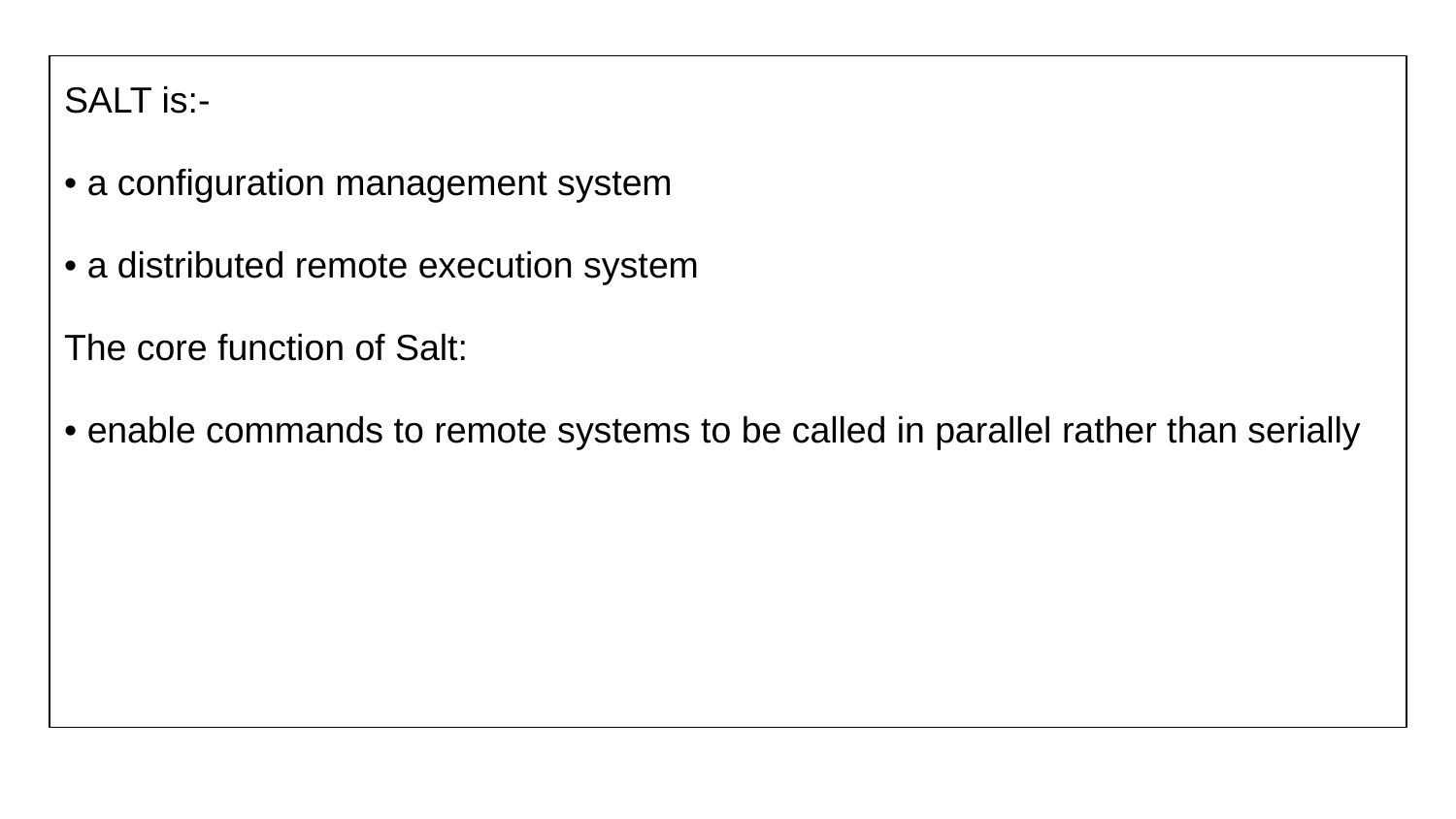

SALT is:-
• a configuration management system
• a distributed remote execution system
The core function of Salt:
• enable commands to remote systems to be called in parallel rather than serially